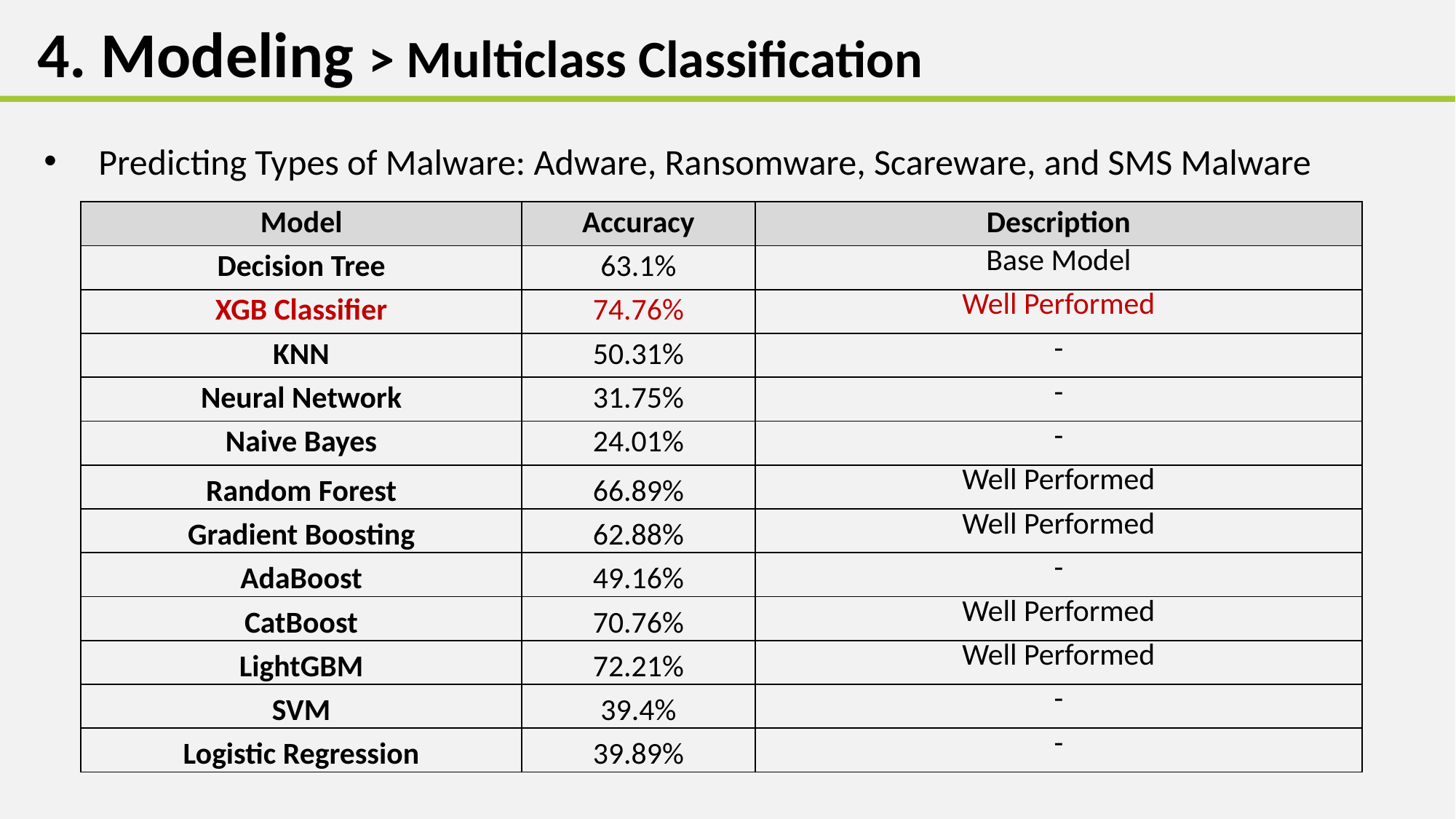

4. Modeling > Multiclass Classification

Predicting Types of Malware: Adware, Ransomware, Scareware, and SMS Malware
| Model | Accuracy | Description |
| --- | --- | --- |
| Decision Tree | 63.1% | Base Model |
| XGB Classifier | 74.76% | Well Performed |
| KNN | 50.31% | - |
| Neural Network | 31.75% | - |
| Naive Bayes | 24.01% | - |
| Random Forest | 66.89% | Well Performed |
| Gradient Boosting | 62.88% | Well Performed |
| AdaBoost | 49.16% | - |
| CatBoost | 70.76% | Well Performed |
| LightGBM | 72.21% | Well Performed |
| SVM | 39.4% | - |
| Logistic Regression | 39.89% | - |